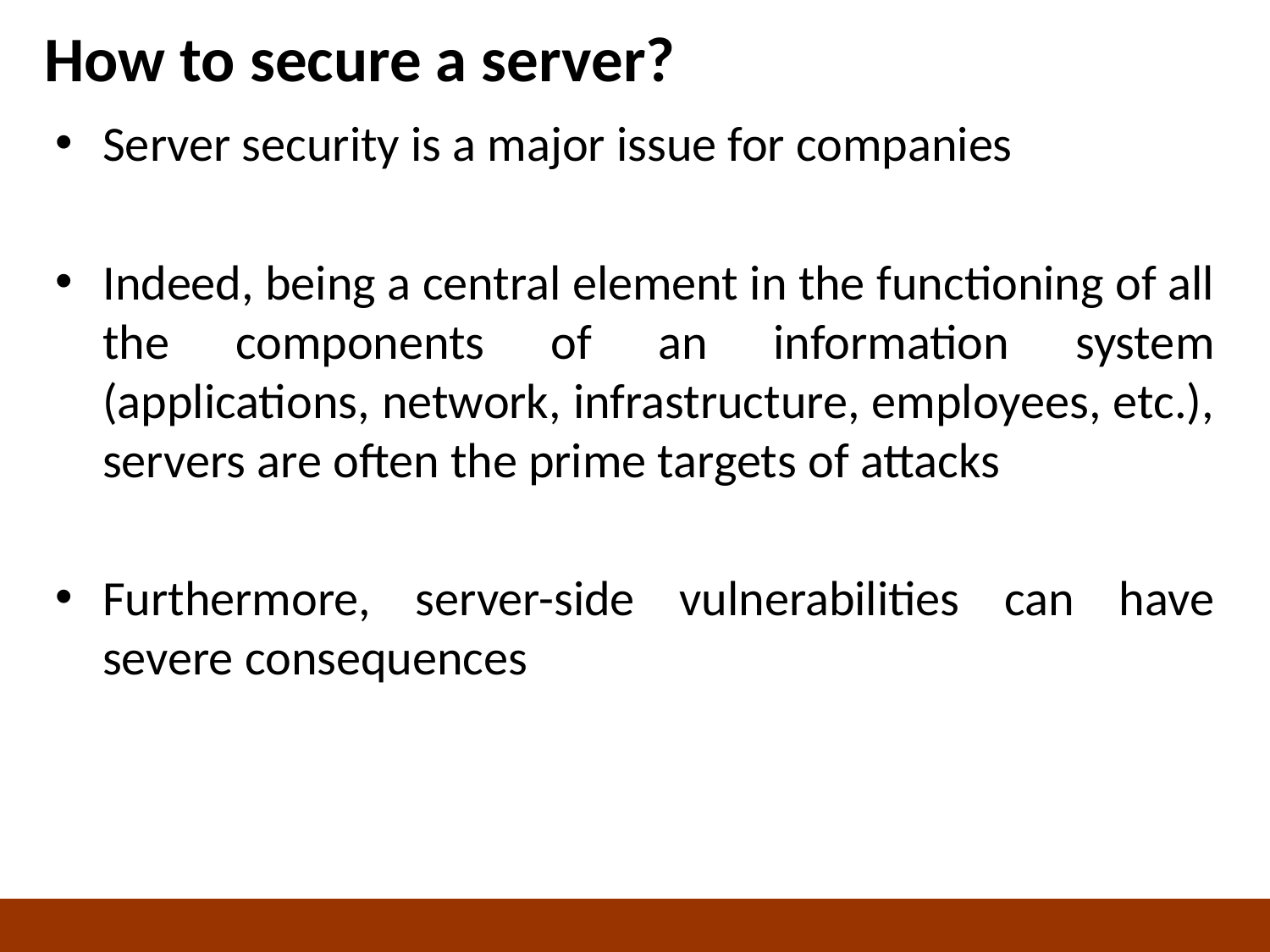

# How to secure a server?
Server security is a major issue for companies

Indeed, being a central element in the functioning of all the components of an information system (applications, network, infrastructure, employees, etc.), servers are often the prime targets of attacks

Furthermore, server-side vulnerabilities can have severe consequences